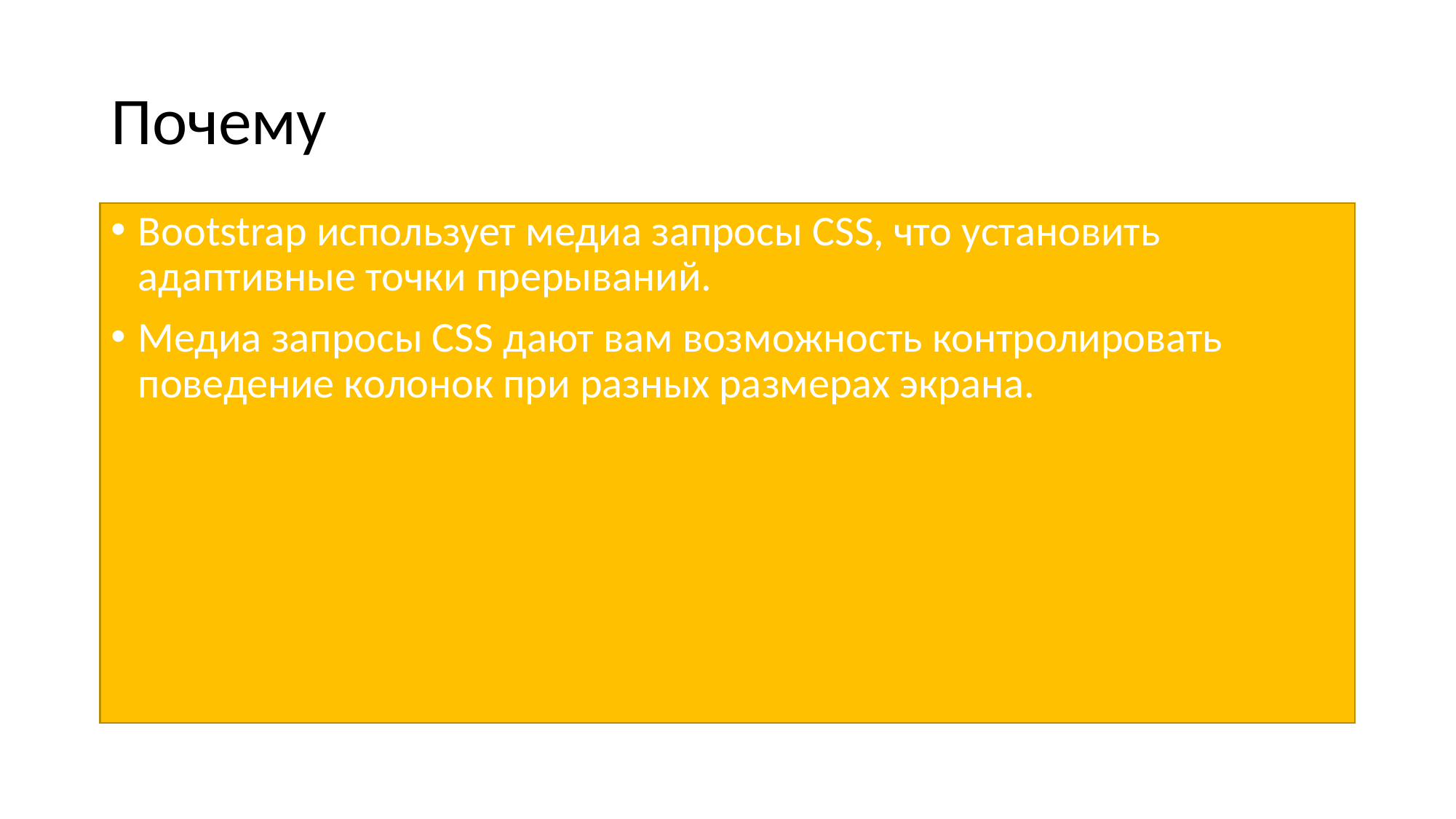

# Почему
Bootstrap использует медиа запросы CSS, что установить адаптивные точки прерываний.
Медиа запросы CSS дают вам возможность контролировать поведение колонок при разных размерах экрана.